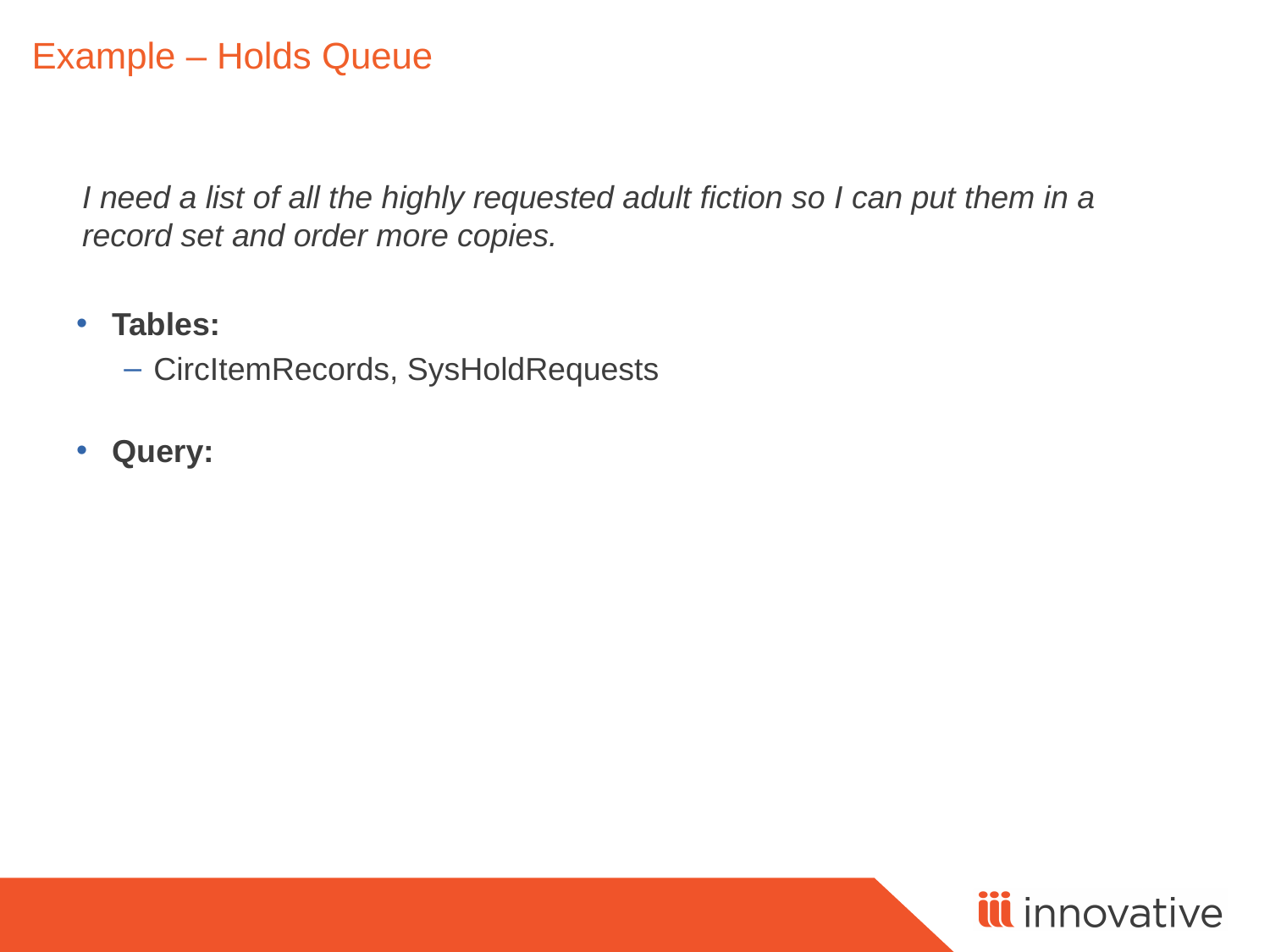

# Example – Holds Queue
I need a list of all the highly requested adult fiction so I can put them in a record set and order more copies.

Tables:
CircItemRecords, SysHoldRequests
Query: